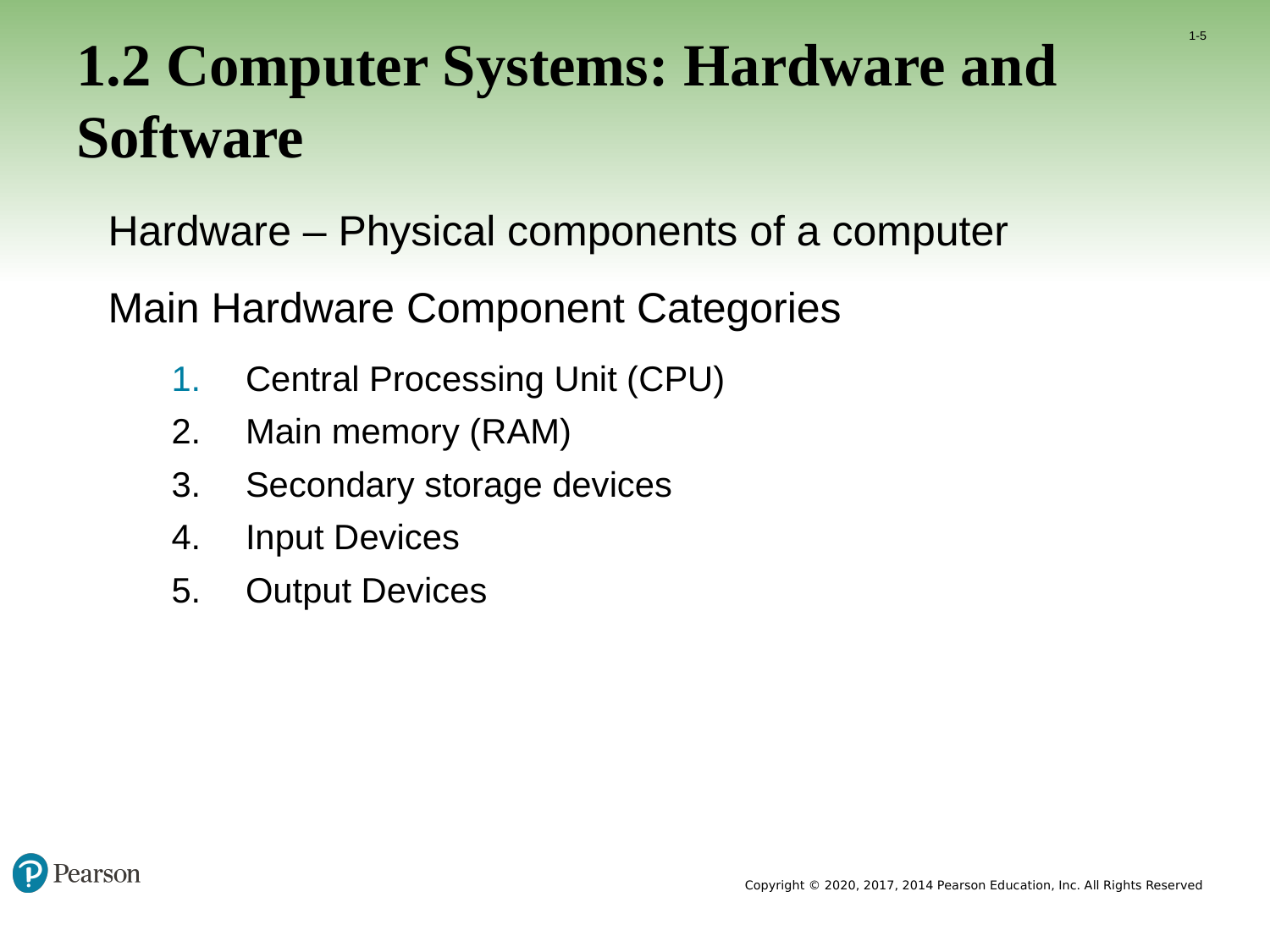

1-5
# 1.2 Computer Systems: Hardware and Software
Hardware – Physical components of a computer
Main Hardware Component Categories
Central Processing Unit (CPU)
Main memory (RAM)
Secondary storage devices
Input Devices
Output Devices